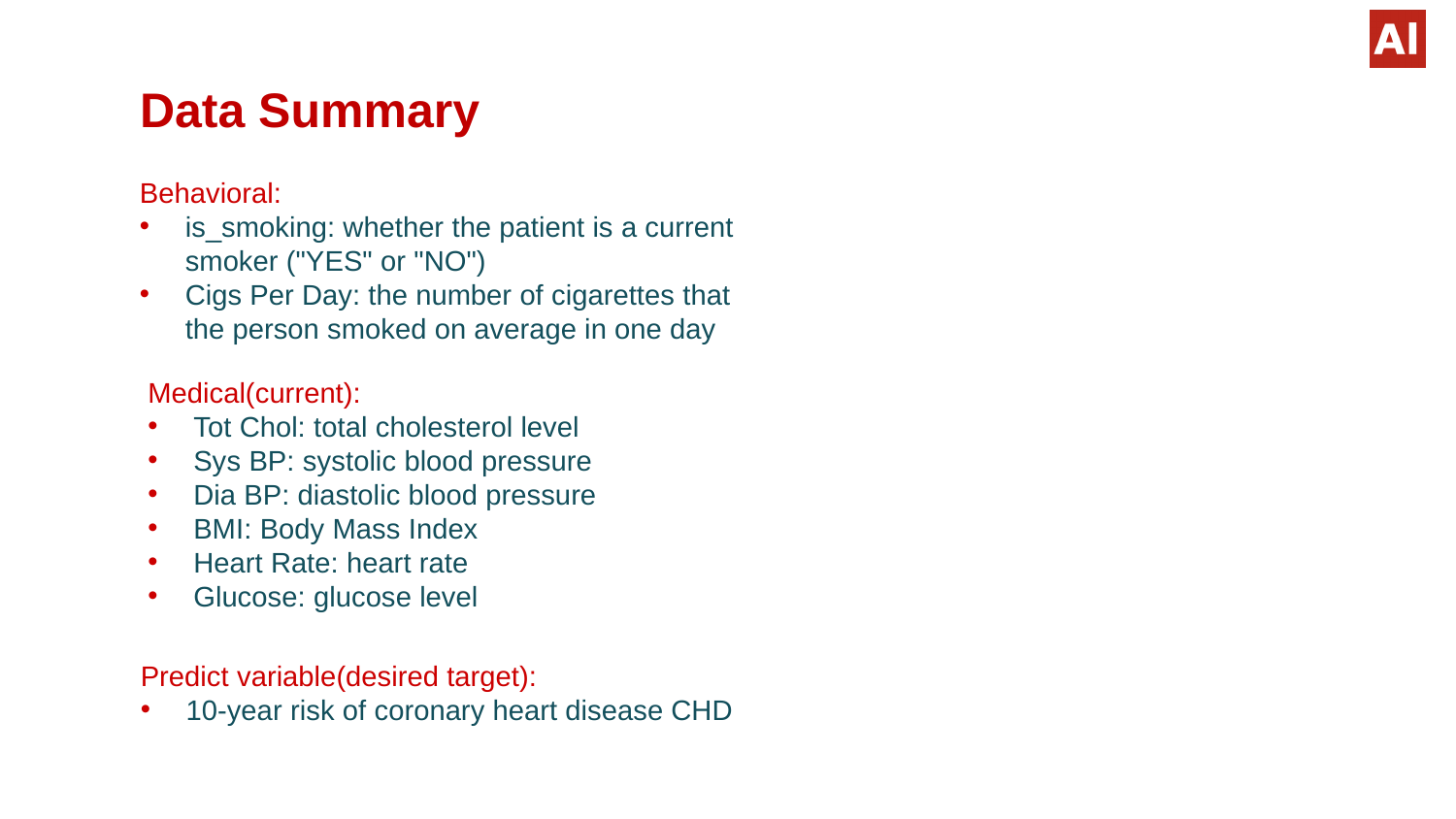

Data Summary
Behavioral:
is_smoking: whether the patient is a current smoker ("YES" or "NO")
Cigs Per Day: the number of cigarettes that the person smoked on average in one day
Medical(current):
Tot Chol: total cholesterol level
Sys BP: systolic blood pressure
Dia BP: diastolic blood pressure
BMI: Body Mass Index
Heart Rate: heart rate
Glucose: glucose level

Predict variable(desired target):
10-year risk of coronary heart disease CHD